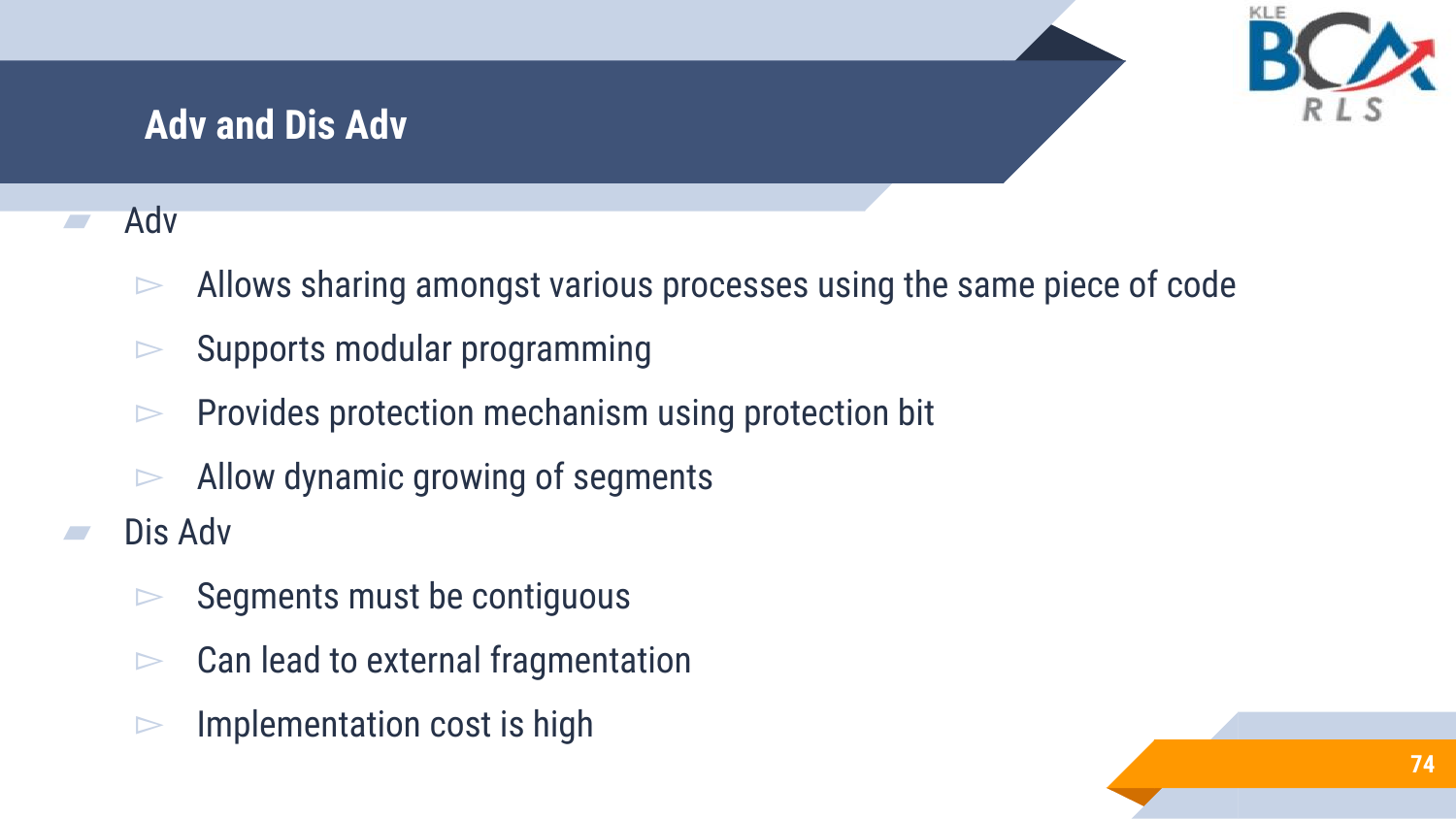

# Adv and Dis Adv
Adv
Allows sharing amongst various processes using the same piece of code
Supports modular programming
Provides protection mechanism using protection bit
Allow dynamic growing of segments
Dis Adv
Segments must be contiguous
Can lead to external fragmentation
Implementation cost is high

74